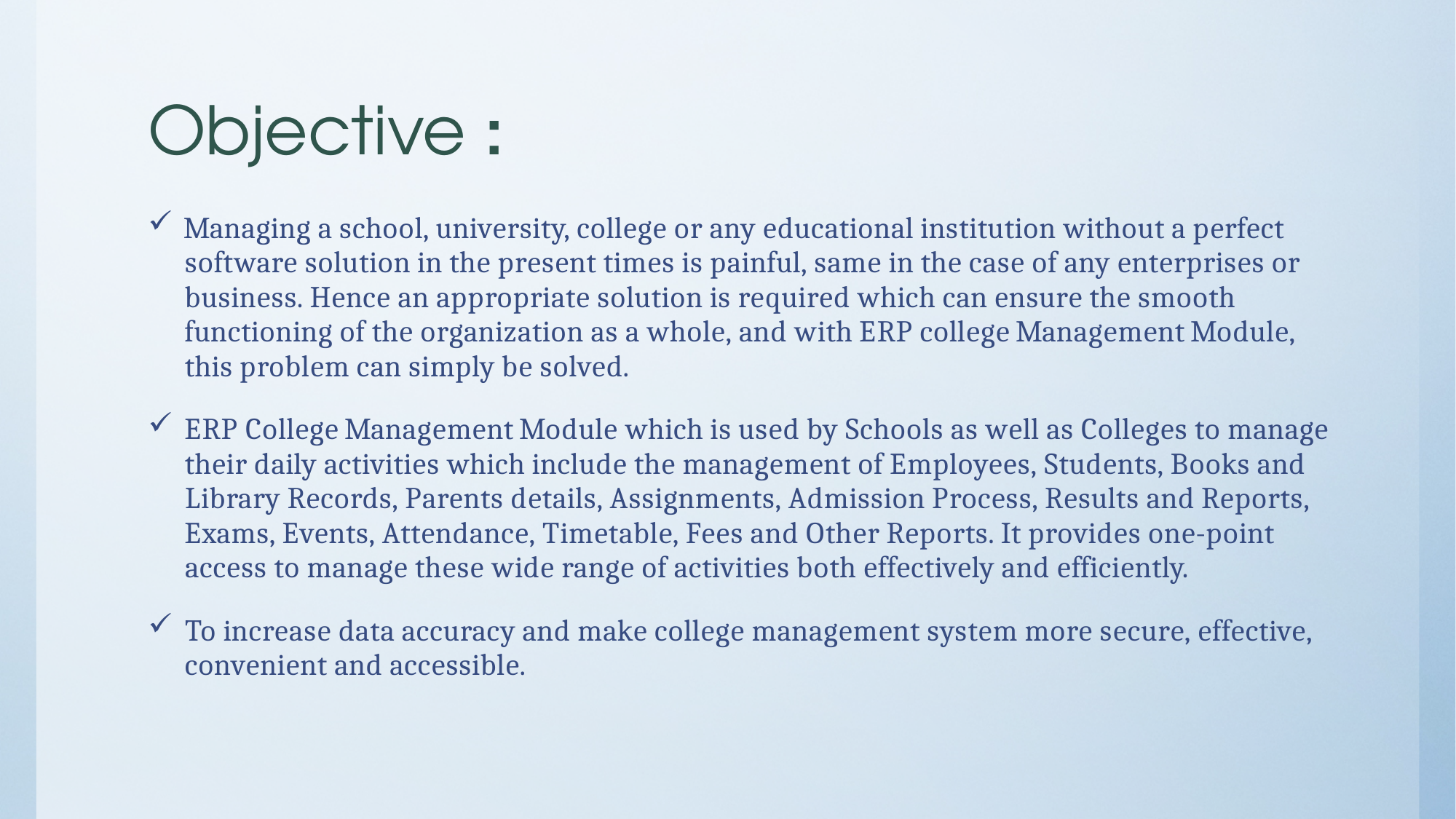

# Objective :
Managing a school, university, college or any educational institution without a perfect software solution in the present times is painful, same in the case of any enterprises or business. Hence an appropriate solution is required which can ensure the smooth functioning of the organization as a whole, and with ERP college Management Module, this problem can simply be solved.
ERP College Management Module which is used by Schools as well as Colleges to manage their daily activities which include the management of Employees, Students, Books and Library Records, Parents details, Assignments, Admission Process, Results and Reports, Exams, Events, Attendance, Timetable, Fees and Other Reports. It provides one-point access to manage these wide range of activities both effectively and efficiently.
To increase data accuracy and make college management system more secure, effective, convenient and accessible.